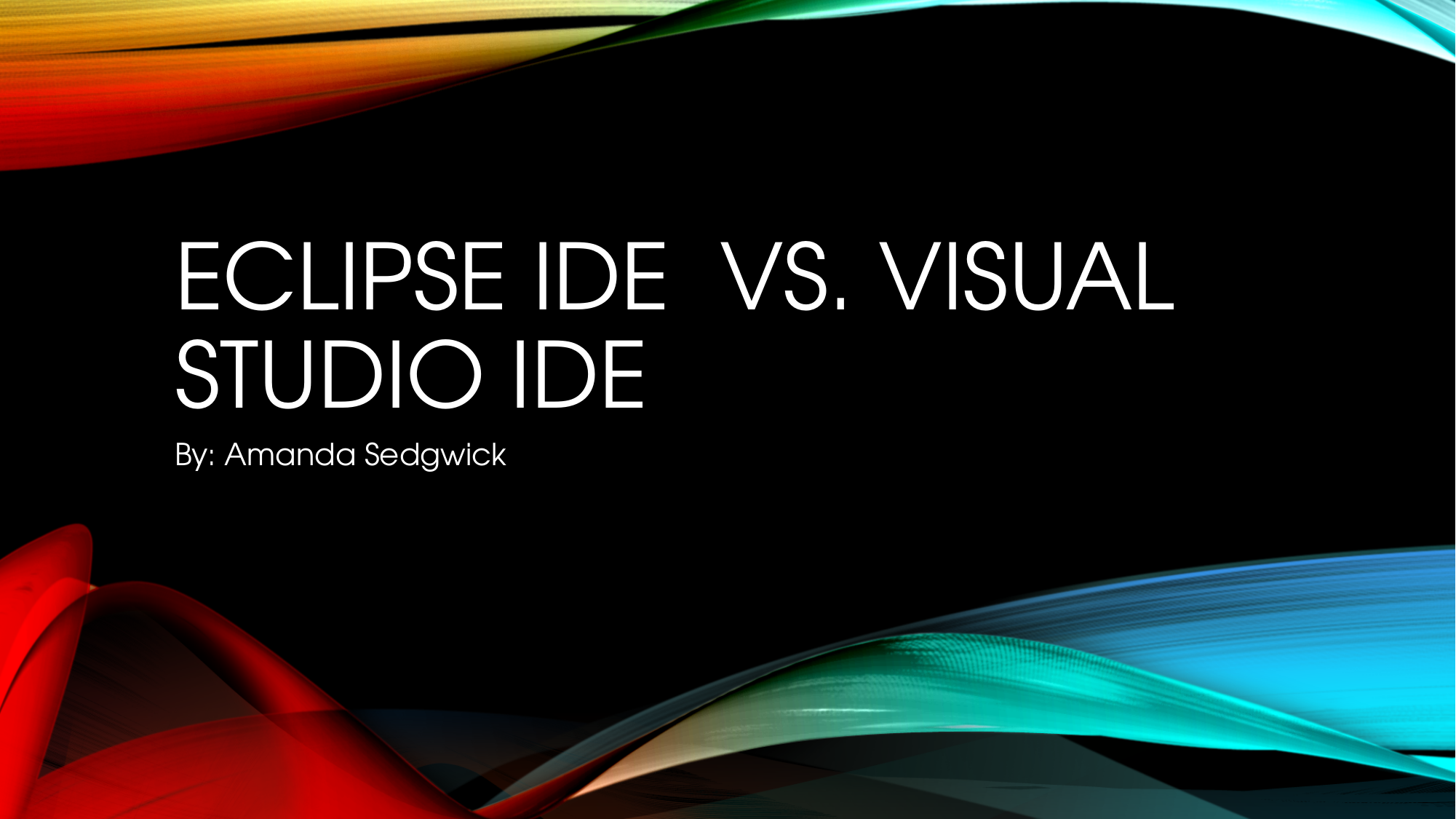

# Eclipse IDE  vs. Visual Studio IDE
By: Amanda Sedgwick